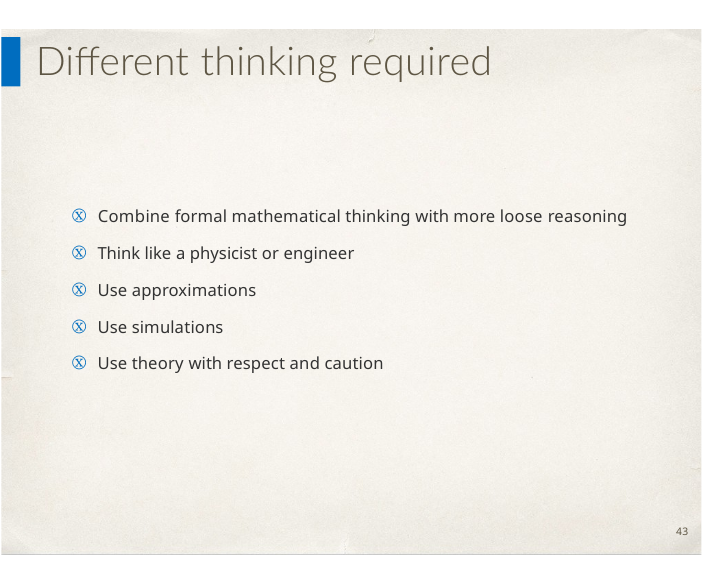

# Different thinking required
Ⓧ Combine formal mathematical thinking with more loose reasoning
Ⓧ Think like a physicist or engineer
Ⓧ Use approximations
Ⓧ Use simulations
Ⓧ Use theory with respect and caution
43